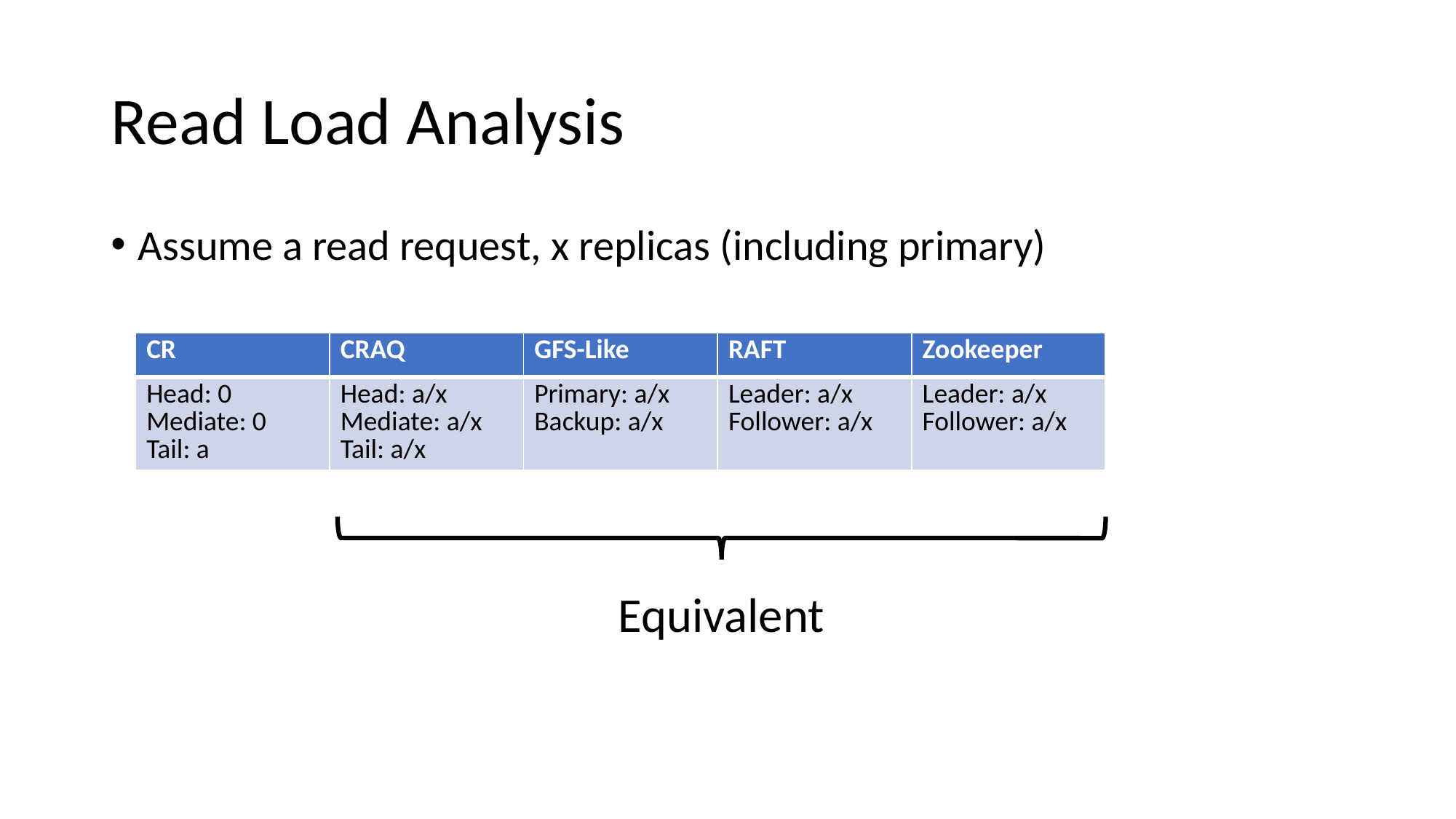

# Read Load Analysis

Assume a read request, x replicas (including primary)

| CR | CRAQ | GFS-Like | RAFT | Zookeeper |
| --- | --- | --- | --- | --- |
| Head: 0 Mediate: 0 Tail: a | Head: a/x Mediate: a/x Tail: a/x | Primary: a/x Backup: a/x | Leader: a/x Follower: a/x | Leader: a/x Follower: a/x |
Equivalent